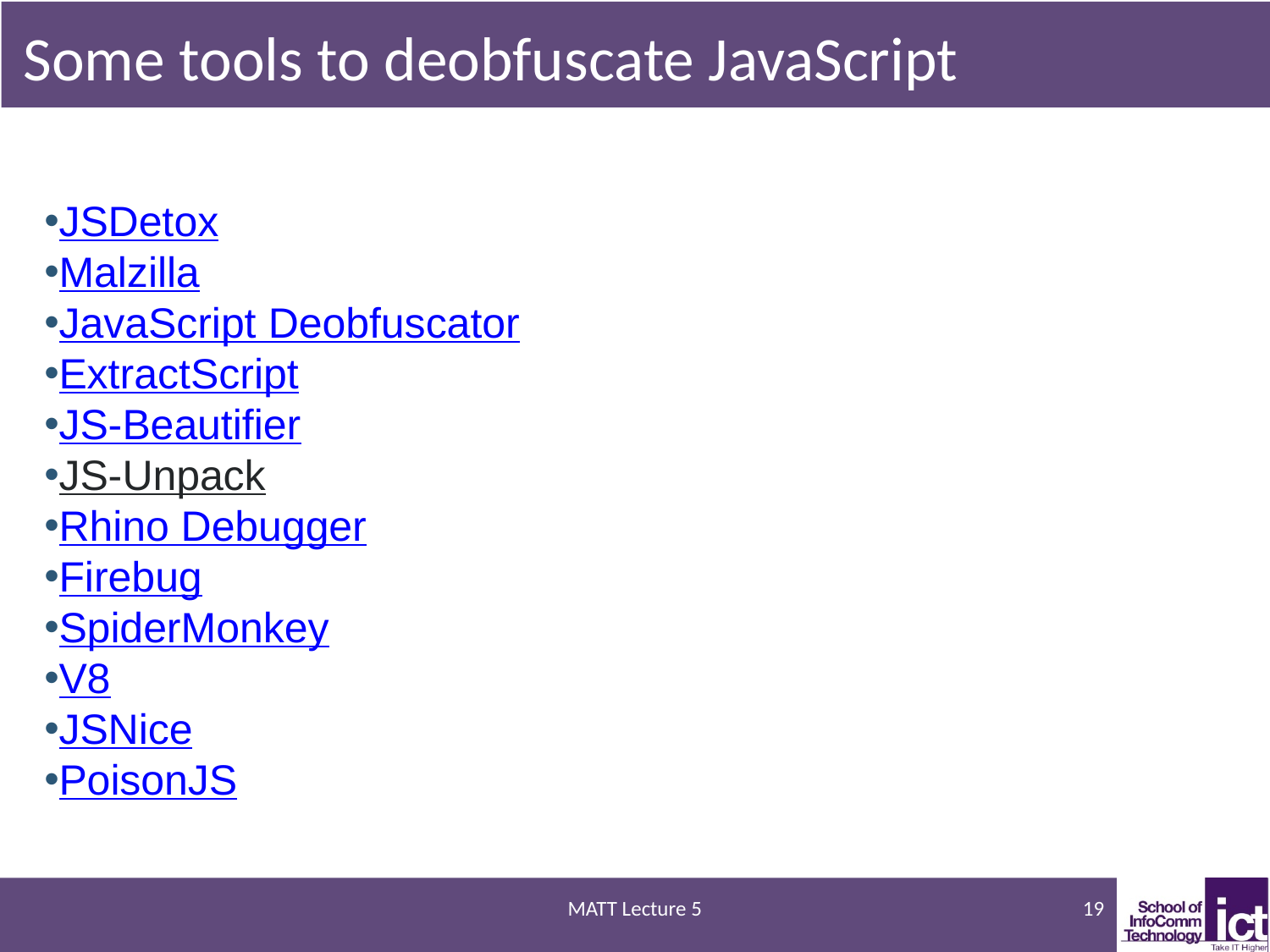

# Some tools to deobfuscate JavaScript

JSDetox
Malzilla
JavaScript Deobfuscator
ExtractScript
JS-Beautifier
JS-Unpack
Rhino Debugger
Firebug
SpiderMonkey
V8
JSNice
PoisonJS
MATT Lecture 5
19